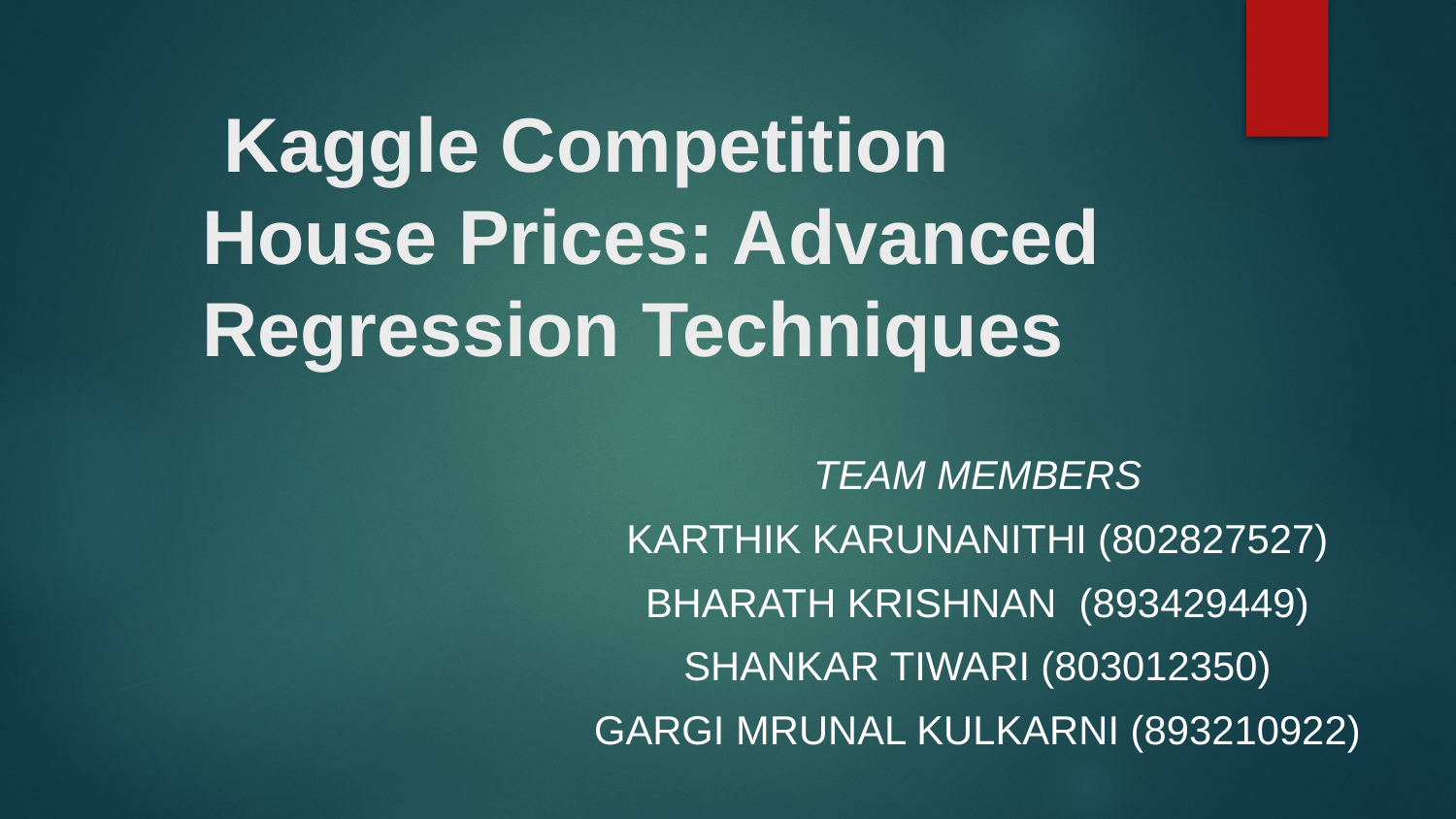

# Kaggle Competition House Prices: Advanced Regression Techniques
Team Members
Karthik Karunanithi (802827527)
Bharath Krishnan  (893429449)
Shankar Tiwari (803012350)
Gargi Mrunal Kulkarni (893210922)